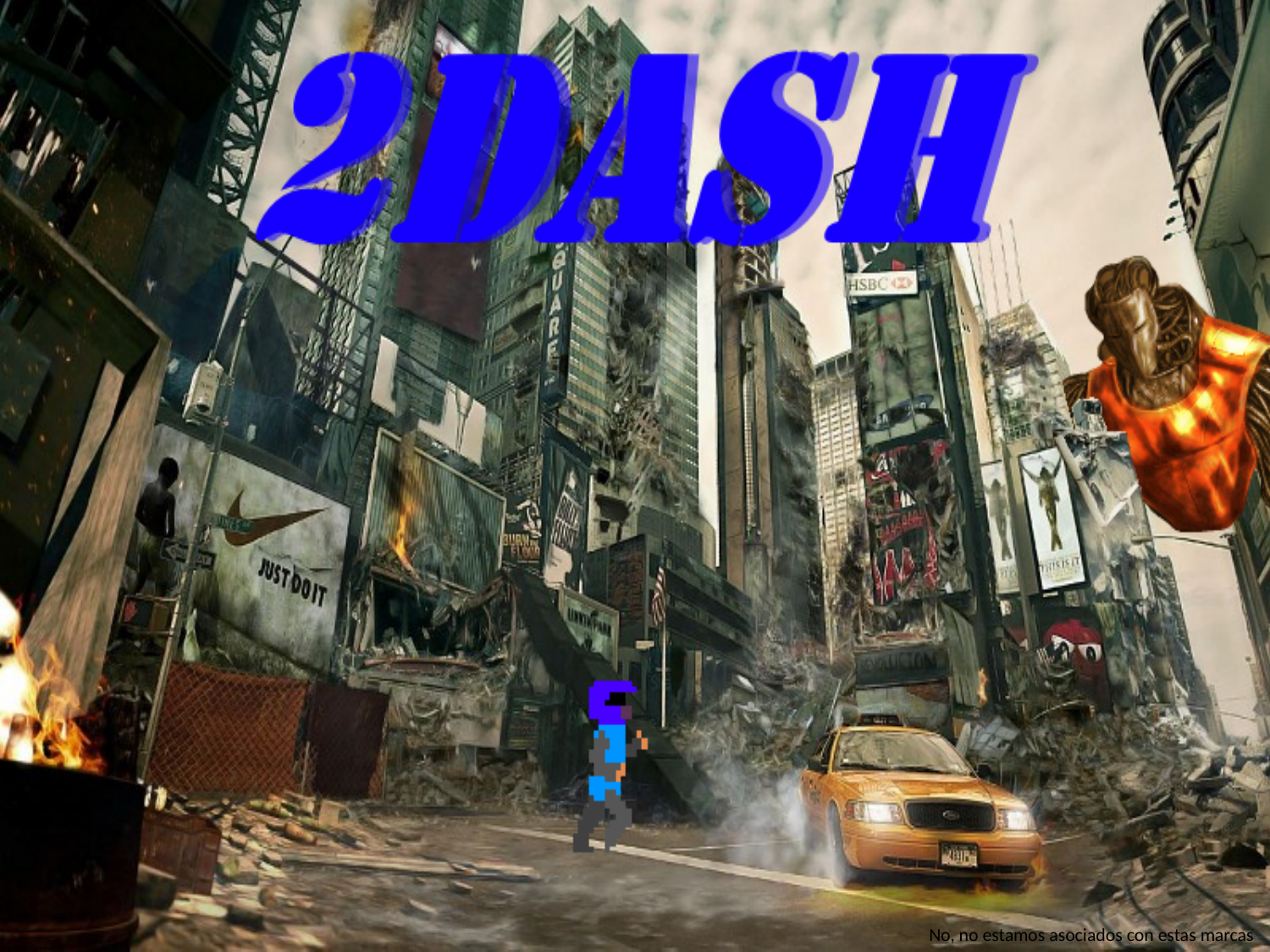

No, no estamos asociados con estas marcas